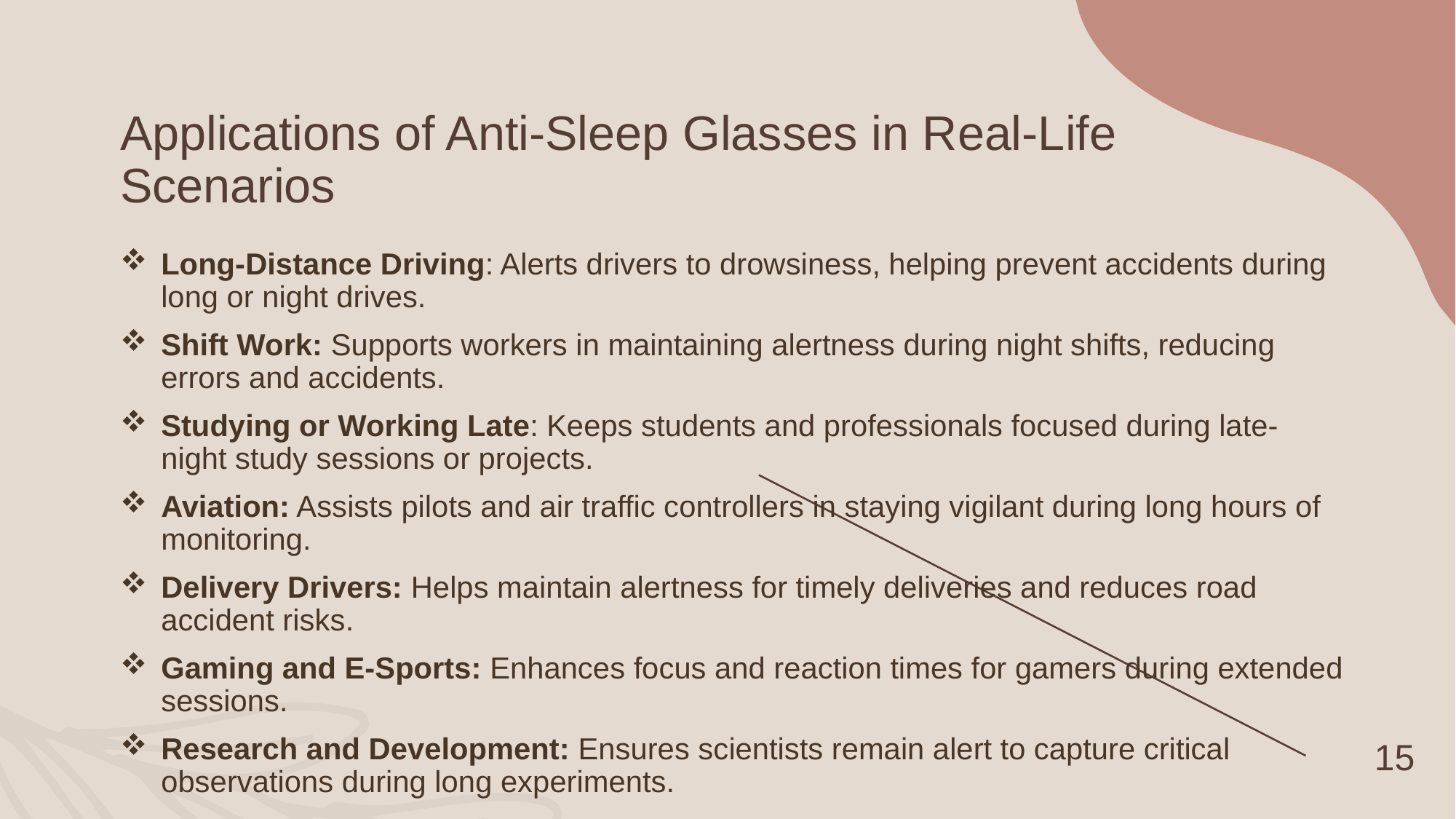

# Applications of Anti-Sleep Glasses in Real-Life Scenarios
Long-Distance Driving: Alerts drivers to drowsiness, helping prevent accidents during long or night drives.
Shift Work: Supports workers in maintaining alertness during night shifts, reducing errors and accidents.
Studying or Working Late: Keeps students and professionals focused during late-night study sessions or projects.
Aviation: Assists pilots and air traffic controllers in staying vigilant during long hours of monitoring.
Delivery Drivers: Helps maintain alertness for timely deliveries and reduces road accident risks.
Gaming and E-Sports: Enhances focus and reaction times for gamers during extended sessions.
Research and Development: Ensures scientists remain alert to capture critical observations during long experiments.
15